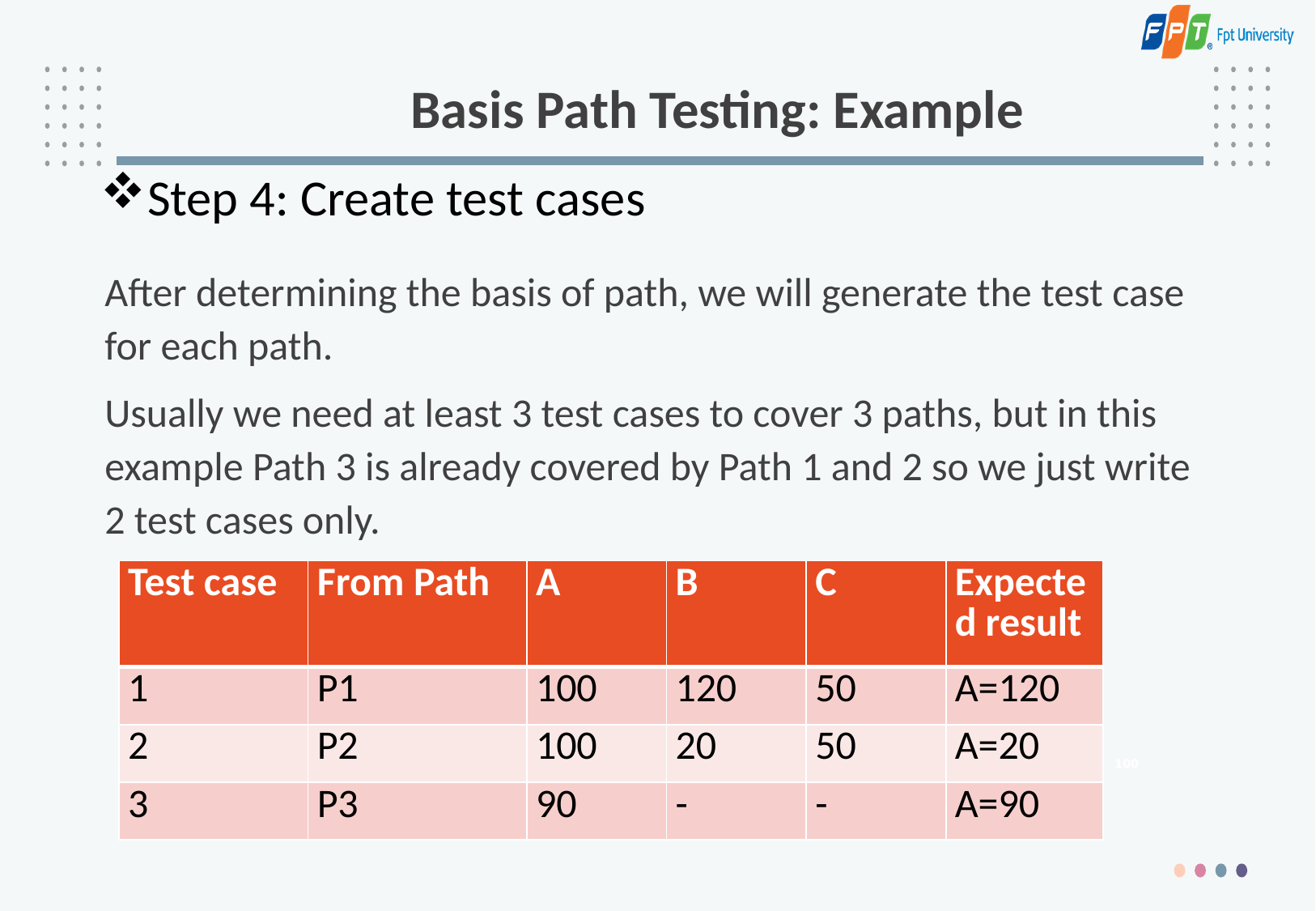

# Basis Path Testing: Example
Step 4: Create test cases

After determining the basis of path, we will generate the test case for each path.
Usually we need at least 3 test cases to cover 3 paths, but in this example Path 3 is already covered by Path 1 and 2 so we just write 2 test cases only.
| Test case | From Path | A | B | C | Expected result |
| --- | --- | --- | --- | --- | --- |
| 1 | P1 | 100 | 120 | 50 | A=120 |
| 2 | P2 | 100 | 20 | 50 | A=20 |
| 3 | P3 | 90 | - | - | A=90 |
100